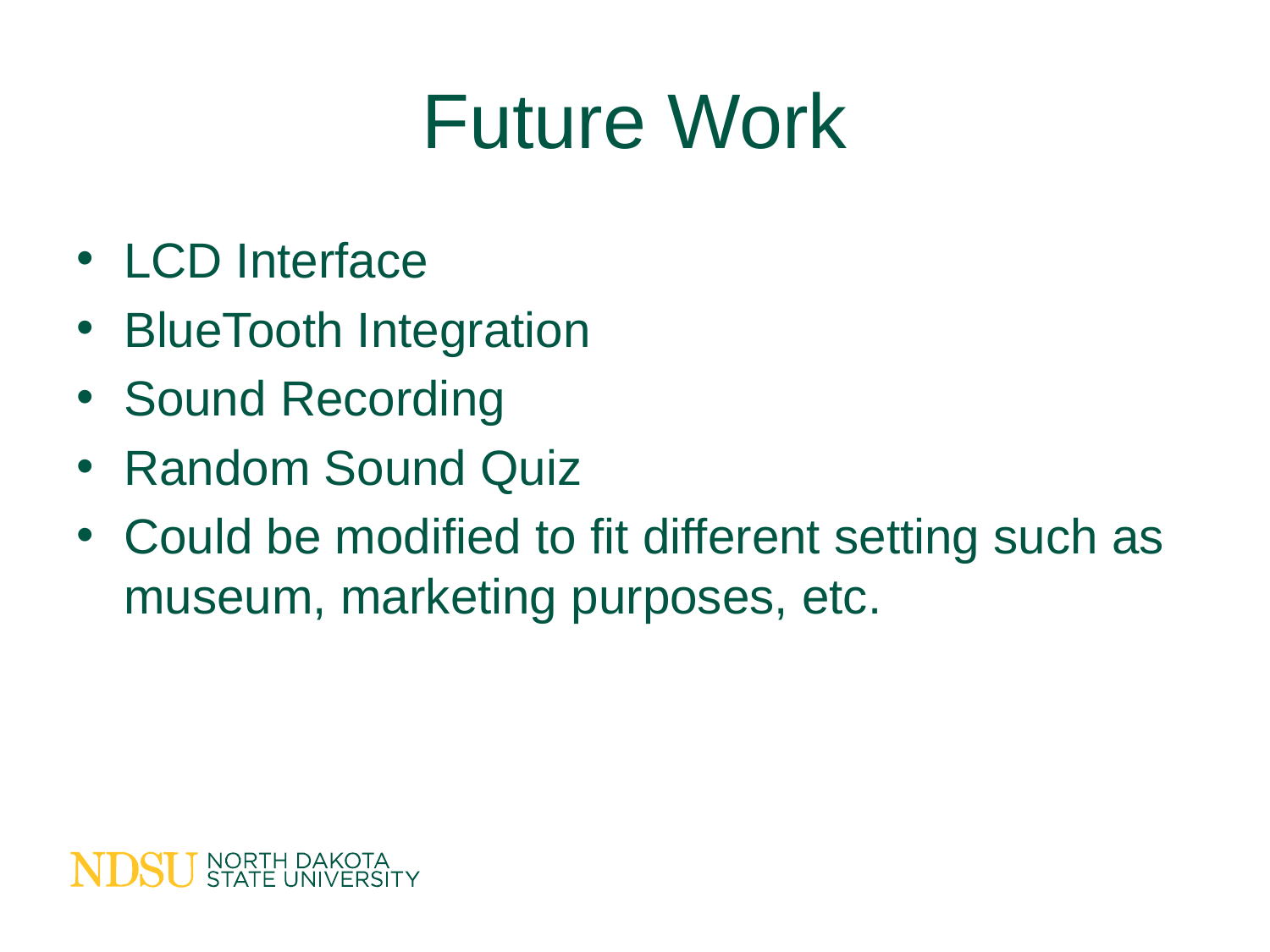

# Future Work
LCD Interface
BlueTooth Integration
Sound Recording
Random Sound Quiz
Could be modified to fit different setting such as museum, marketing purposes, etc.